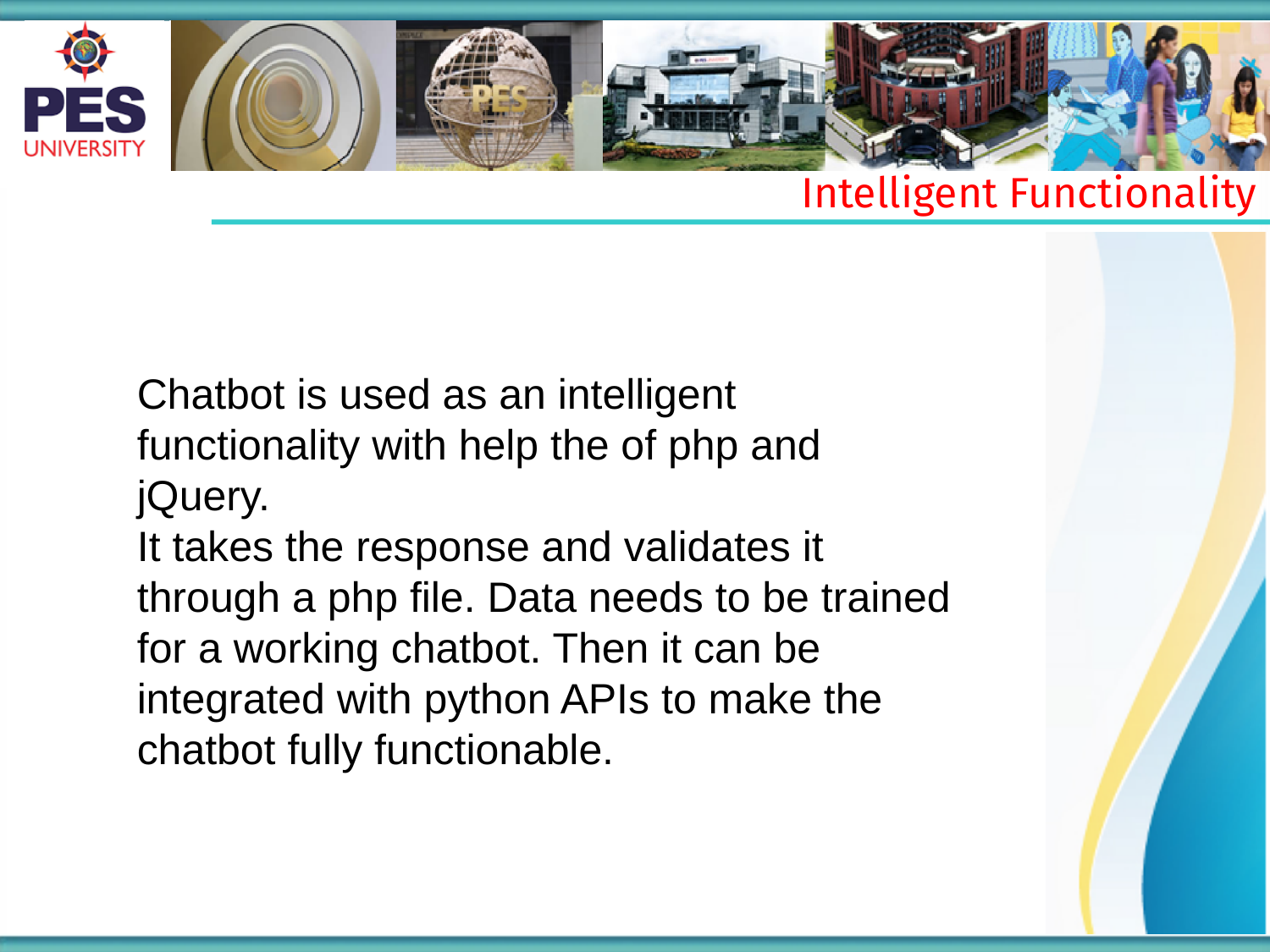

Intelligent Functionality

Chatbot is used as an intelligent functionality with help the of php and jQuery.
It takes the response and validates it  through a php file. Data needs to be trained for a working chatbot. Then it can be integrated with python APIs to make the chatbot fully functionable.